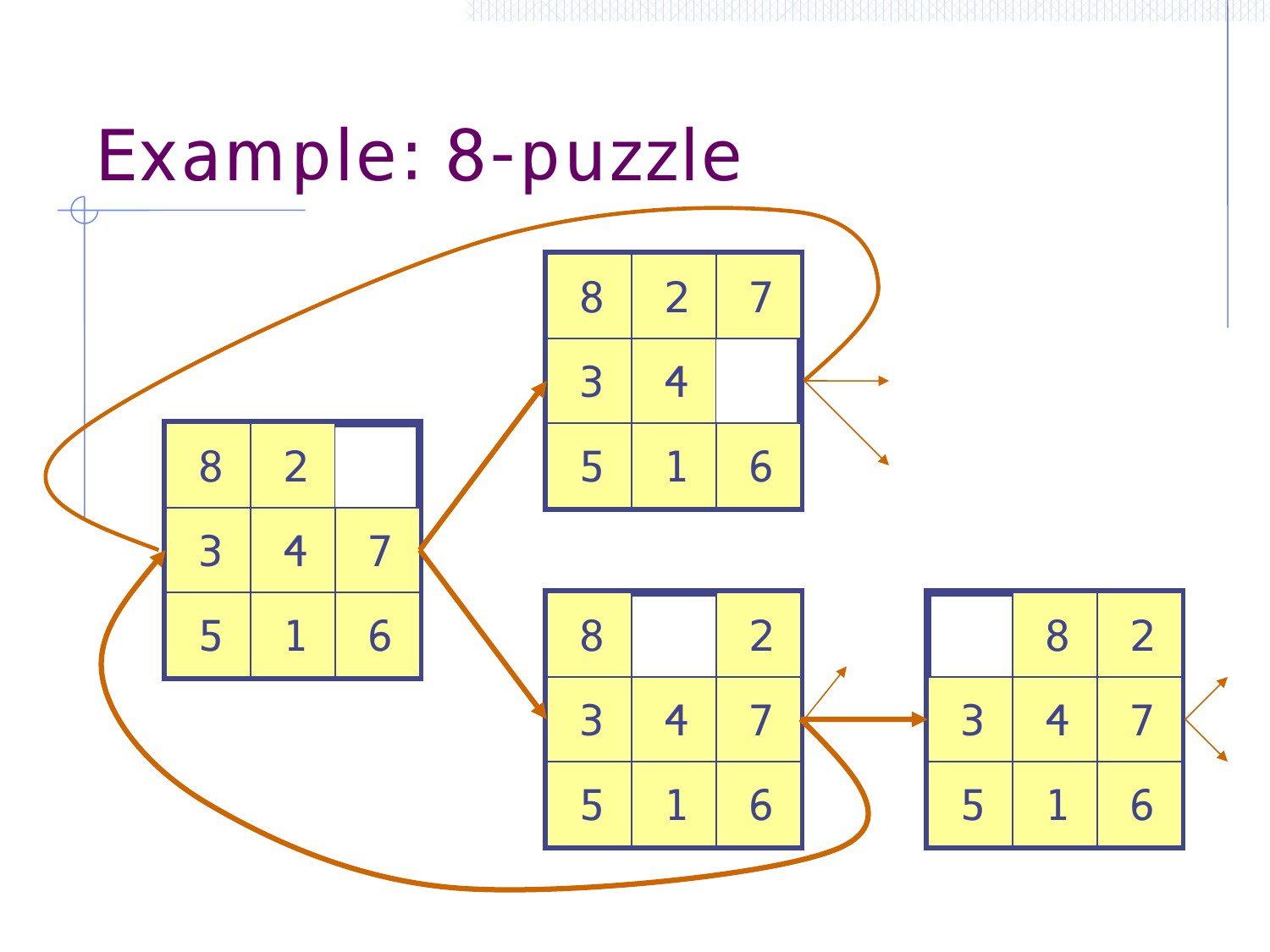

# Example: 8-puzzle

8
2
7

3
4

5
1
6

8
2

3
4
7

5
1
6

8
2

3
4
7

5
1
6

8
2

3
4
7

5
1
6